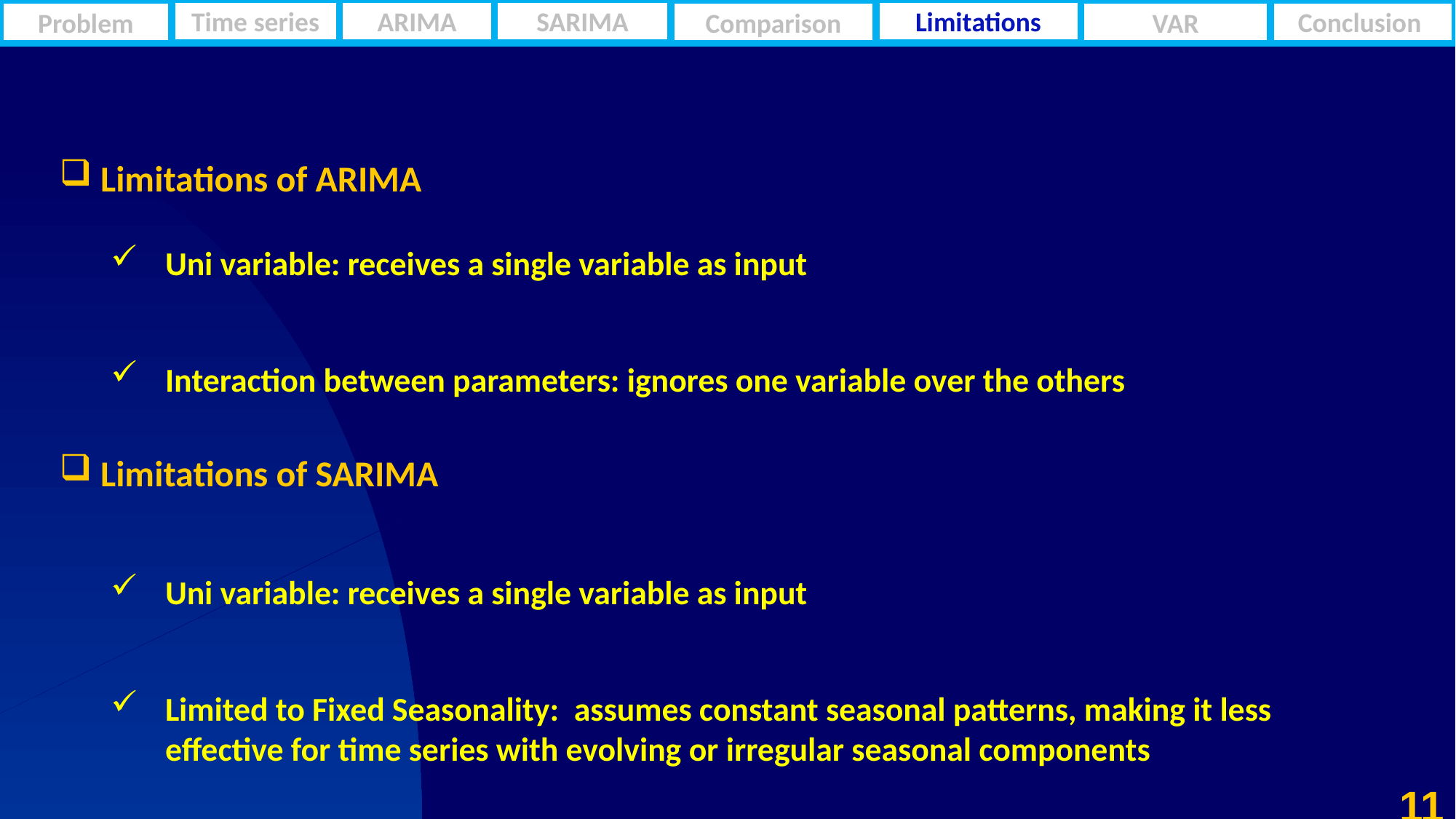

Problem
Comparison
VAR
Conclusion
Time series
ARIMA
SARIMA
Limitations
Limitations of ARIMA

Uni variable: receives a single variable as input

Interaction between parameters: ignores one variable over the others
Limitations of SARIMA

Uni variable: receives a single variable as input

Limited to Fixed Seasonality:  assumes constant seasonal patterns, making it less effective for time series with evolving or irregular seasonal components
11